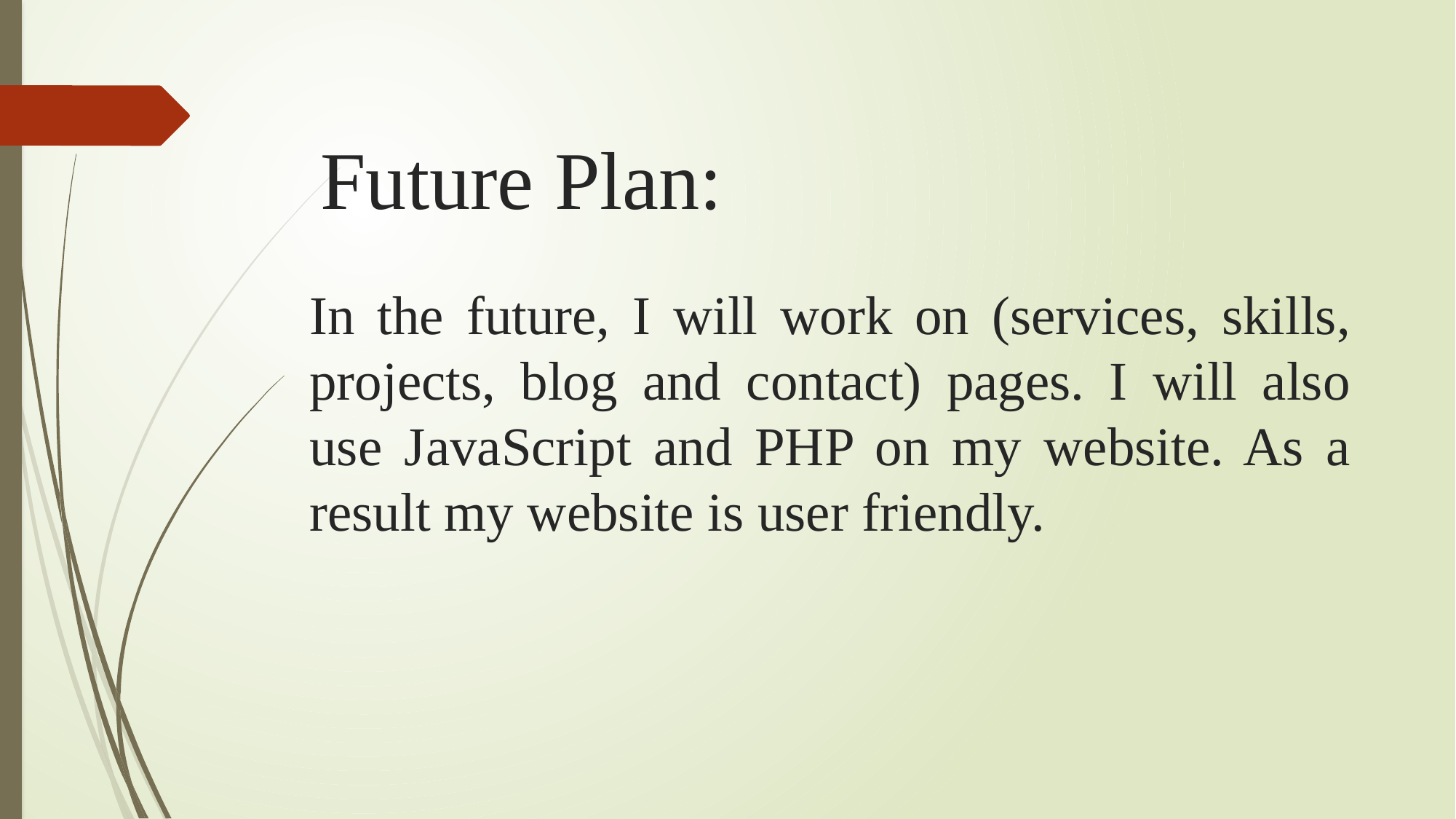

# Future Plan:
In the future, I will work on (services, skills, projects, blog and contact) pages. I will also use JavaScript and PHP on my website. As a result my website is user friendly.